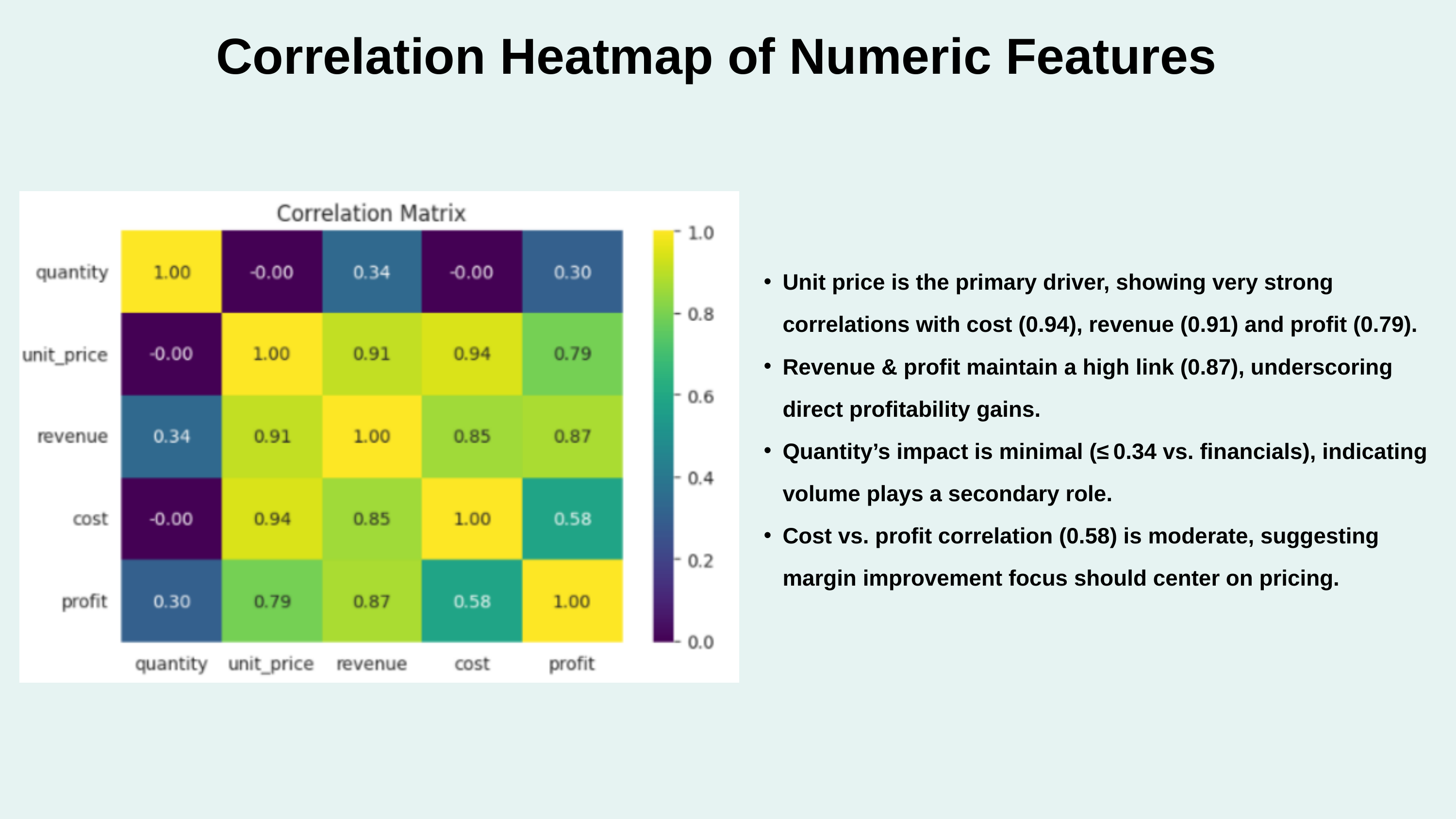

Correlation Heatmap of Numeric Features

Unit price is the primary driver, showing very strong correlations with cost (0.94), revenue (0.91) and profit (0.79).
Revenue & profit maintain a high link (0.87), underscoring direct profitability gains.
Quantity’s impact is minimal (≤ 0.34 vs. financials), indicating volume plays a secondary role.
Cost vs. profit correlation (0.58) is moderate, suggesting margin improvement focus should center on pricing.